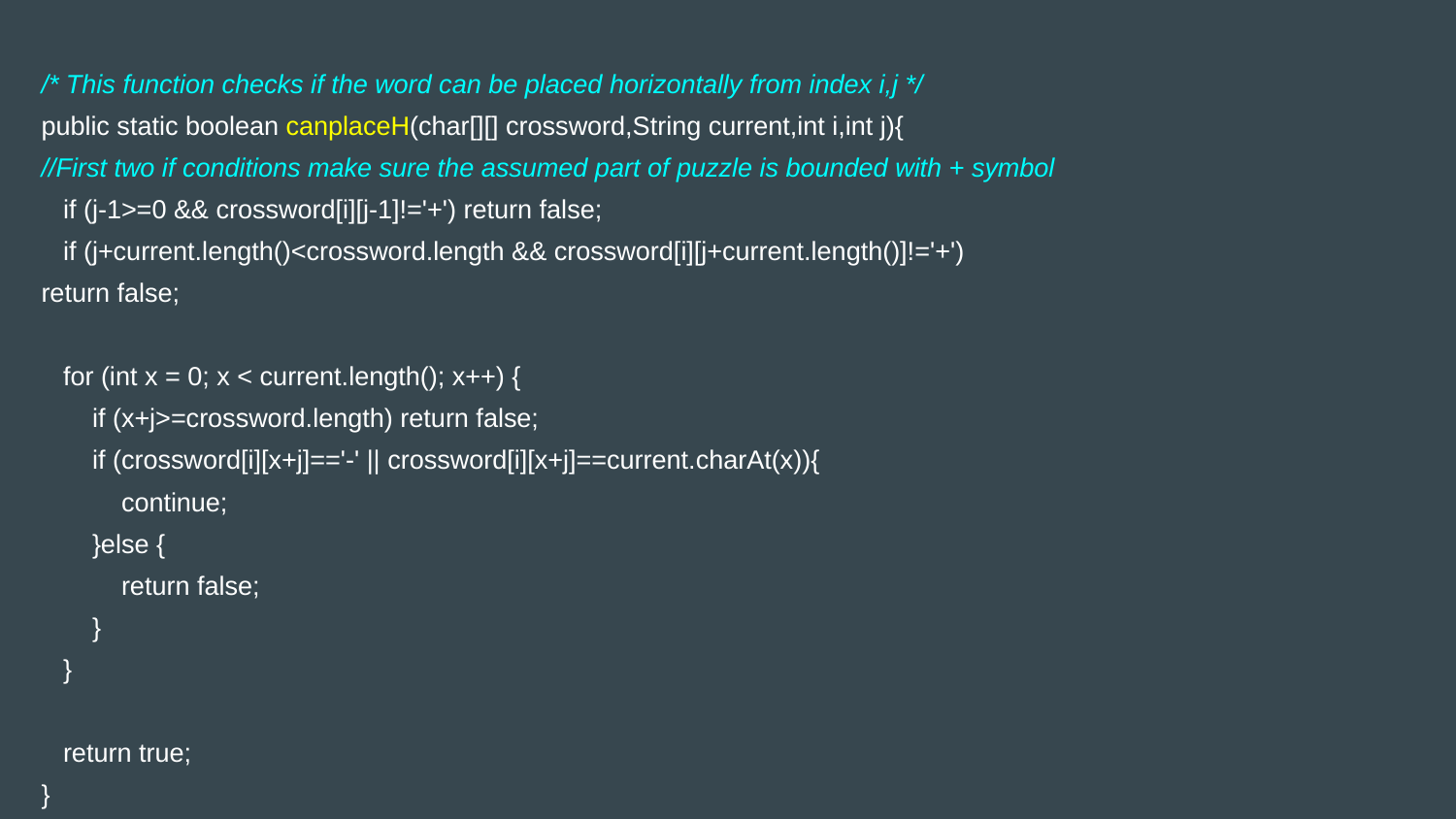

/* This function checks if the word can be placed horizontally from index i,j */
public static boolean canplaceH(char[][] crossword,String current,int i,int j){
//First two if conditions make sure the assumed part of puzzle is bounded with + symbol
   if (j-1>=0 && crossword[i][j-1]!='+') return false;
   if (j+current.length()<crossword.length && crossword[i][j+current.length()]!='+')
return false;

   for (int x = 0; x < current.length(); x++) {
       if (x+j>=crossword.length) return false;
       if (crossword[i][x+j]=='-' || crossword[i][x+j]==current.charAt(x)){
           continue;
       }else {
           return false;
       }
   }

   return true;
}